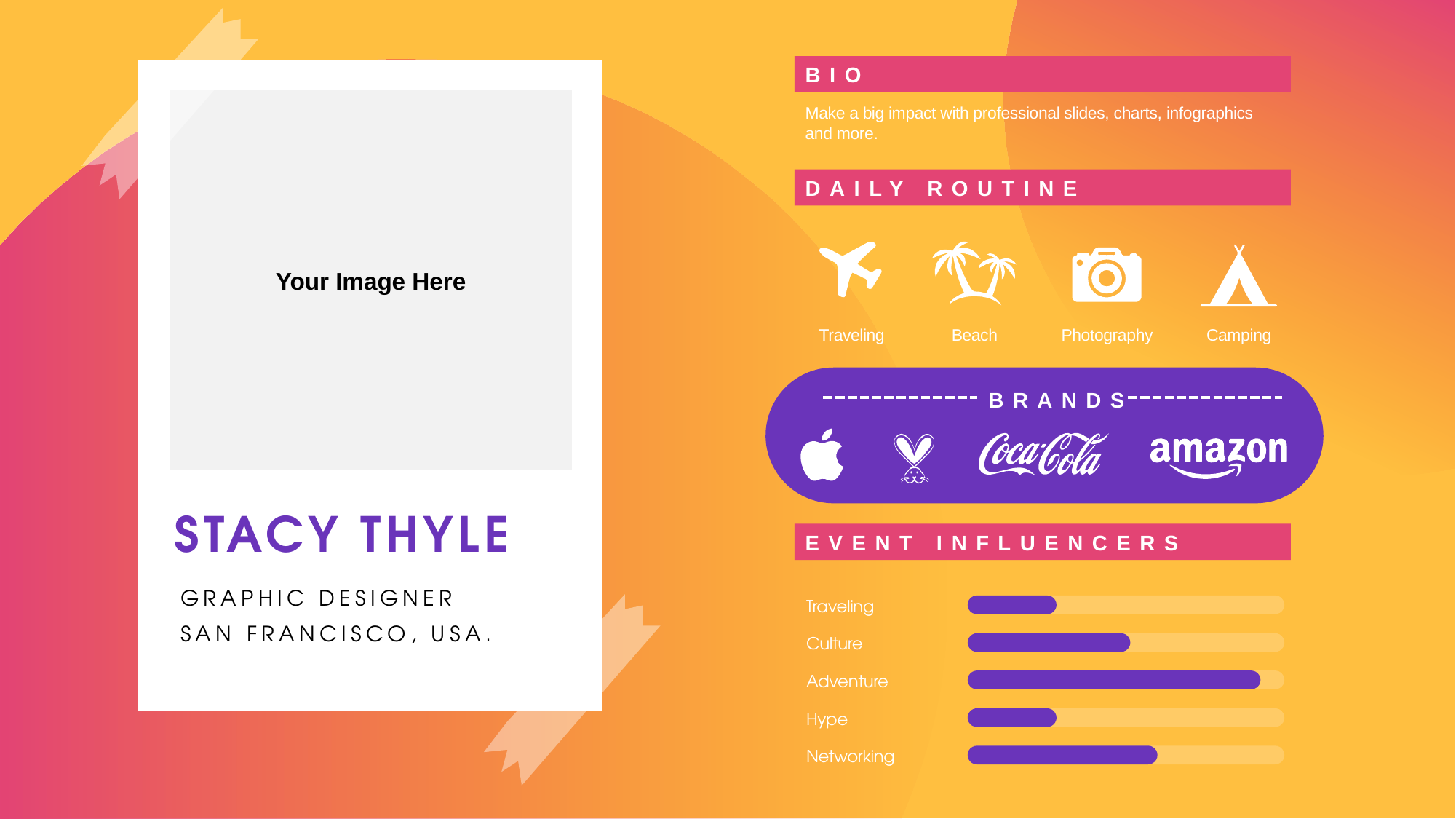

Your Image Here

BIO

Make a big impact with professional slides, charts, infographics and more.
DAILY ROUTINE

Traveling
Beach
Photography
Camping

BRANDS

STACY THYLE
EVENT INFLUENCERS
GRAPHIC DESIGNER
Traveling

SAN FRANCISCO, USA.
Culture

Adventure

Hype

Networking